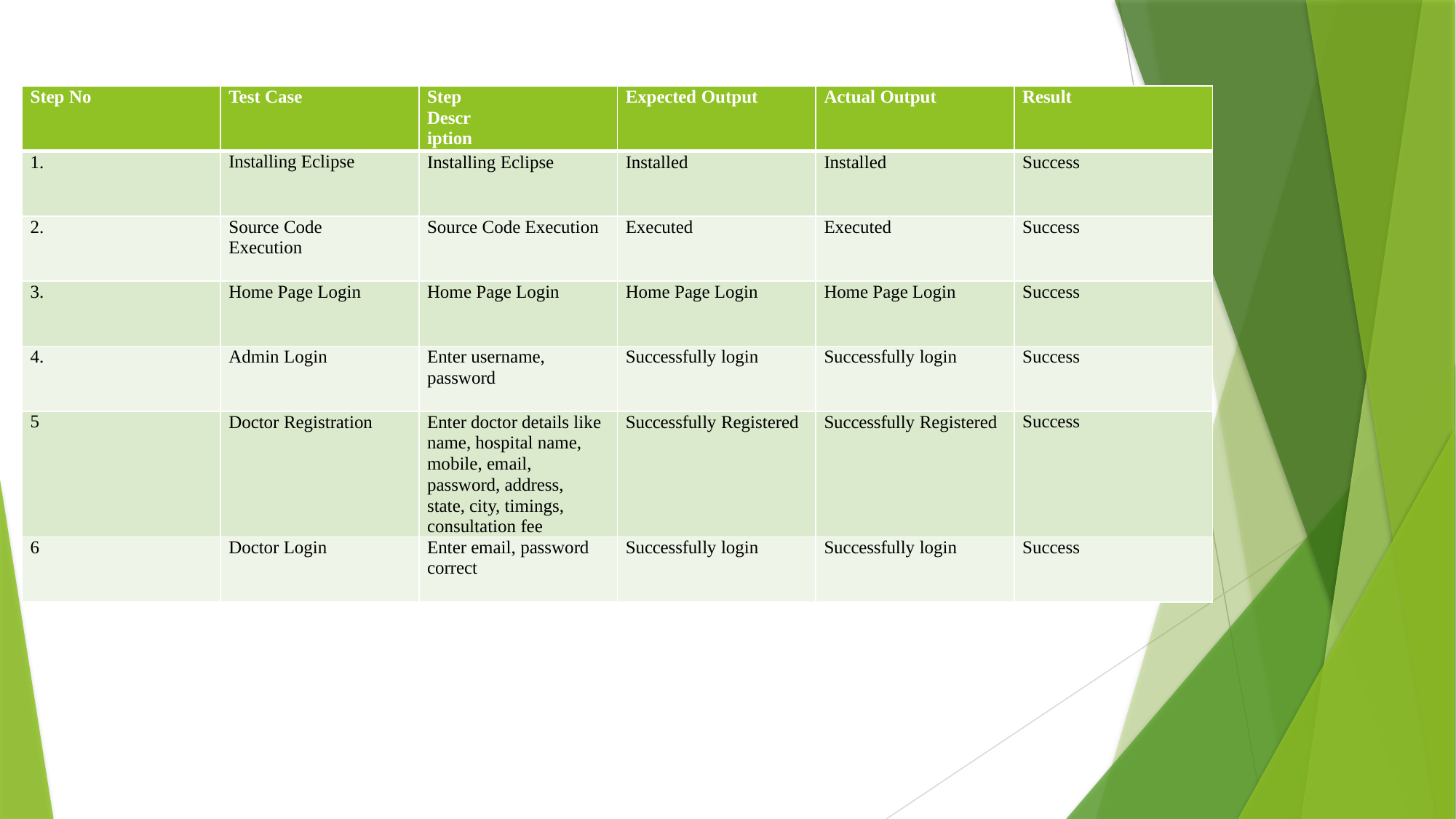

| Step No | Test Case | Step Description | Expected Output | Actual Output | Result |
| --- | --- | --- | --- | --- | --- |
| 1. | Installing Eclipse | Installing Eclipse | Installed | Installed | Success |
| 2. | Source Code Execution | Source Code Execution | Executed | Executed | Success |
| 3. | Home Page Login | Home Page Login | Home Page Login | Home Page Login | Success |
| 4. | Admin Login | Enter username, password | Successfully login | Successfully login | Success |
| 5 | Doctor Registration | Enter doctor details like name, hospital name, mobile, email, password, address, state, city, timings, consultation fee | Successfully Registered | Successfully Registered | Success |
| 6 | Doctor Login | Enter email, password correct | Successfully login | Successfully login | Success |